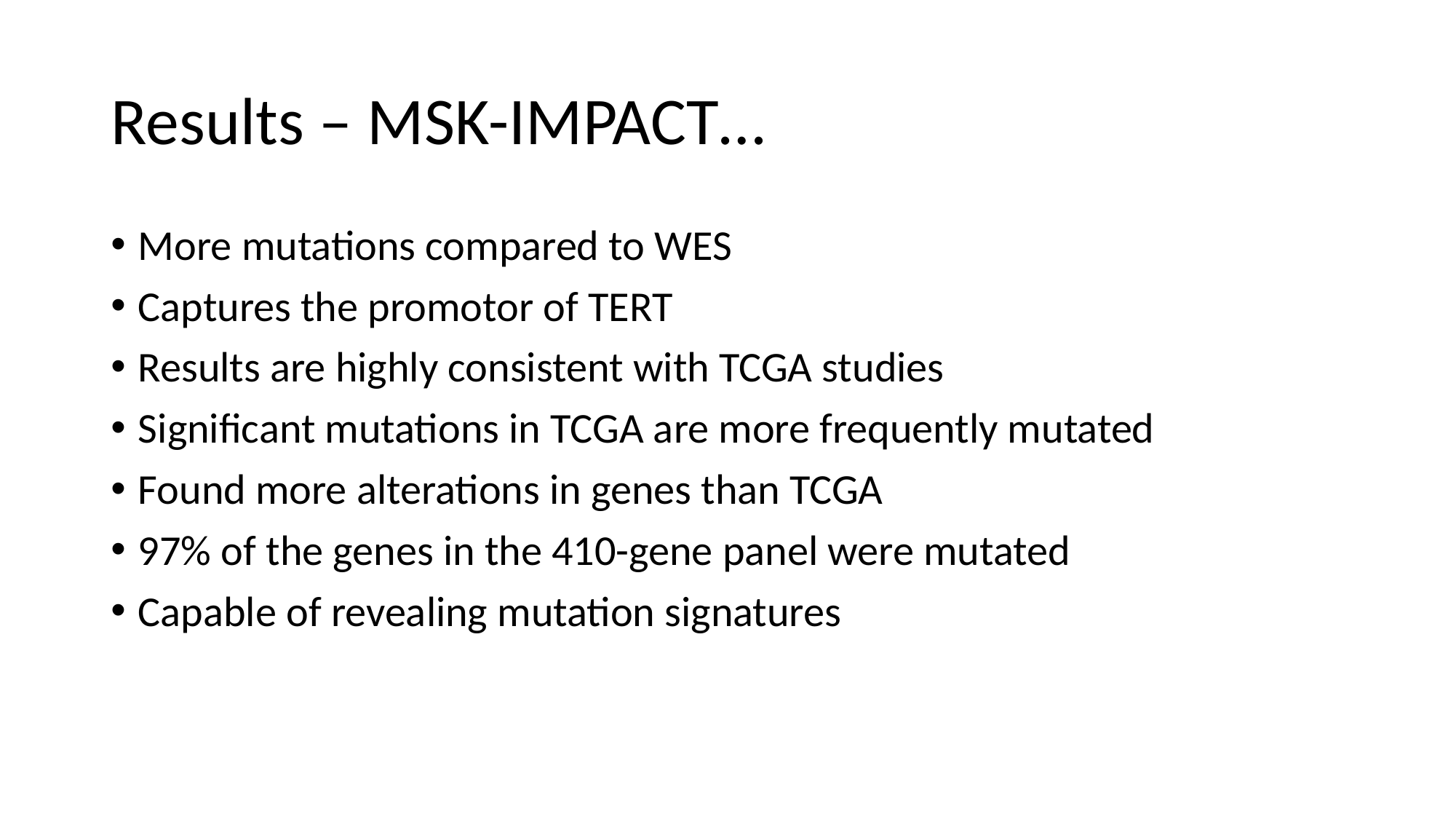

# Results – MSK-IMPACT…
More mutations compared to WES
Captures the promotor of TERT
Results are highly consistent with TCGA studies
Significant mutations in TCGA are more frequently mutated
Found more alterations in genes than TCGA
97% of the genes in the 410-gene panel were mutated
Capable of revealing mutation signatures